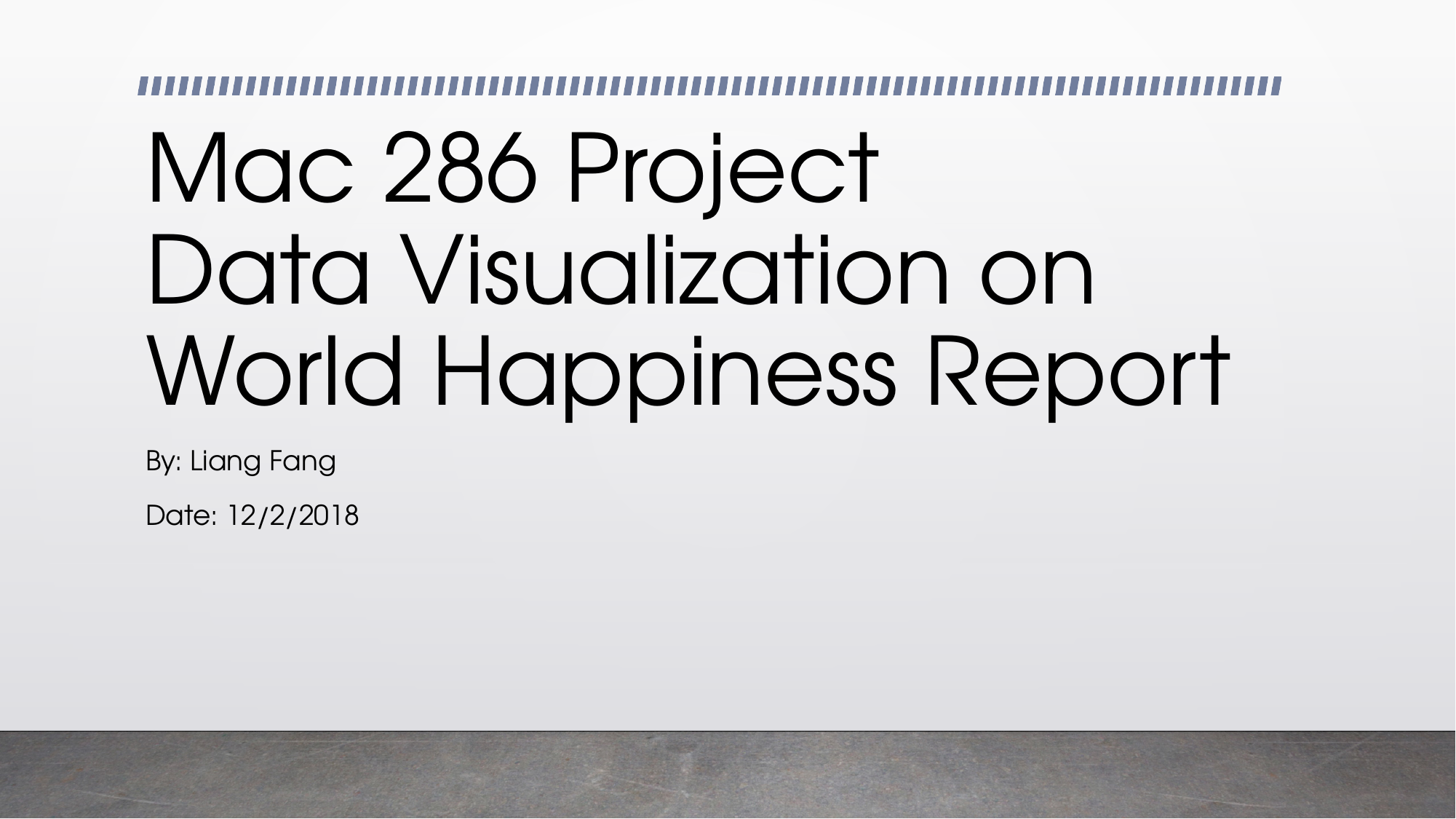

# Mac 286 Project Data Visualization on World Happiness Report
By: Liang Fang
Date: 12/2/2018